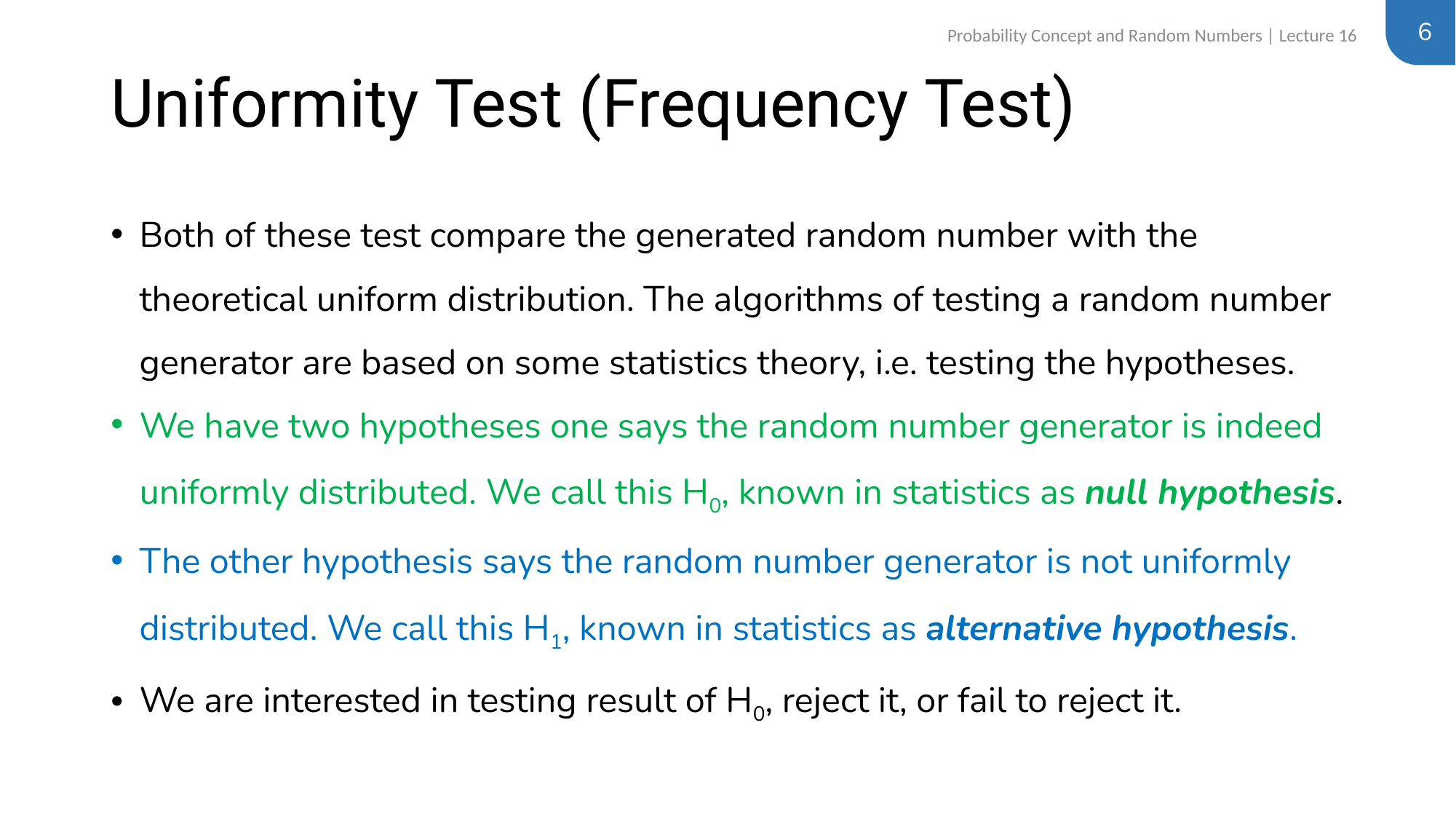

6
Probability Concept and Random Numbers | Lecture 16
# Uniformity Test (Frequency Test)
Both of these test compare the generated random number with the theoretical uniform distribution. The algorithms of testing a random number generator are based on some statistics theory, i.e. testing the hypotheses.
We have two hypotheses one says the random number generator is indeed uniformly distributed. We call this H0, known in statistics as null hypothesis.
The other hypothesis says the random number generator is not uniformly distributed. We call this H1, known in statistics as alternative hypothesis.
We are interested in testing result of H0, reject it, or fail to reject it.